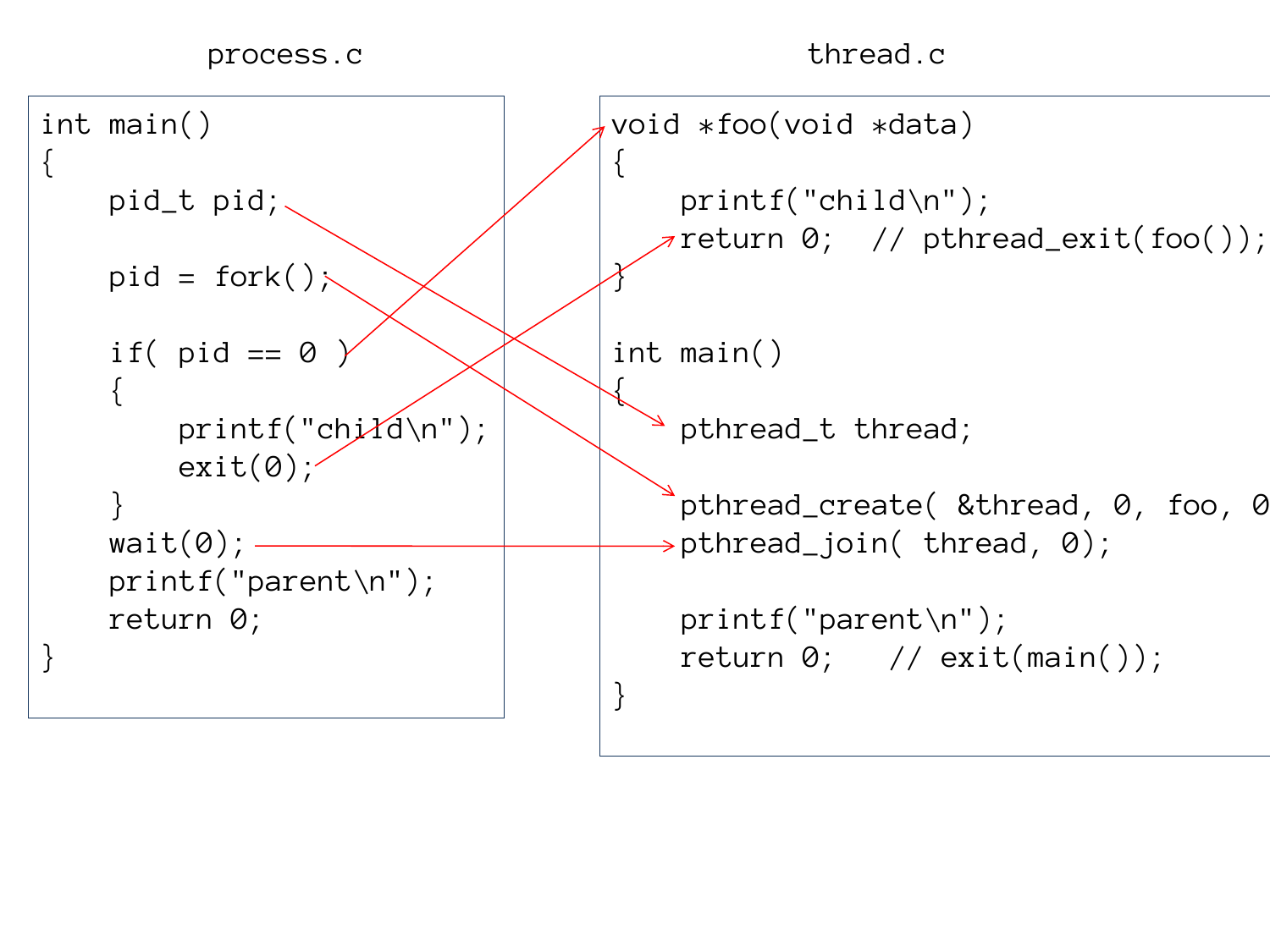

process.c
thread.c
int main()
{
    pid_t pid;

    pid = fork();

    if( pid == 0 )
    {
        printf("child\n");
        exit(0);
    }
    wait(0);
    printf("parent\n");
    return 0;
}

void *foo(void *data)
{
    printf("child\n");
    return 0;  // pthread_exit(foo());
}

int main()
{
    pthread_t thread;

    pthread_create( &thread, 0, foo, 0);
    pthread_join( thread, 0);

    printf("parent\n");
    return 0;   // exit(main());
}